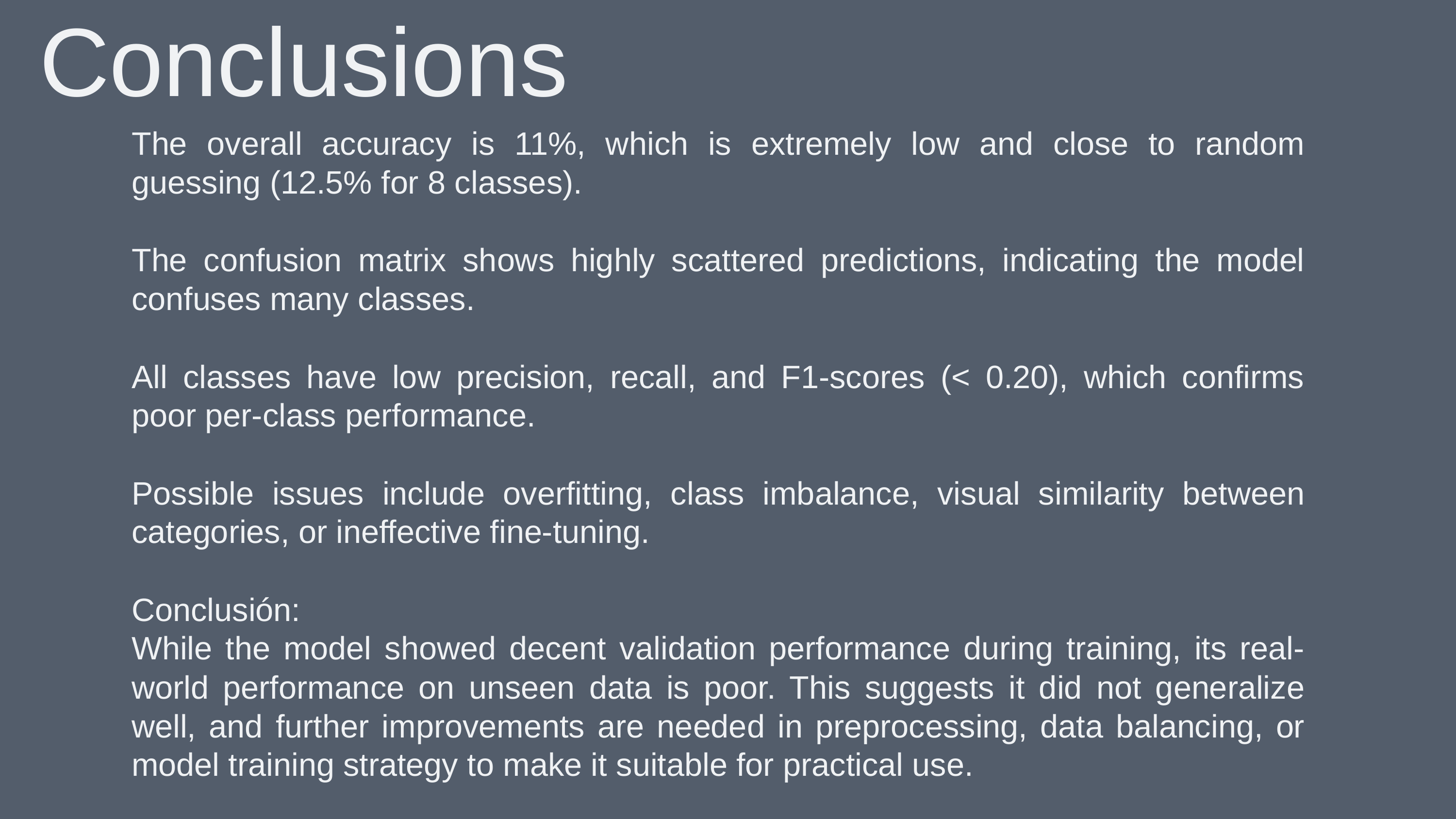

Conclusions
The overall accuracy is 11%, which is extremely low and close to random guessing (12.5% for 8 classes).

The confusion matrix shows highly scattered predictions, indicating the model confuses many classes.

All classes have low precision, recall, and F1-scores (< 0.20), which confirms poor per-class performance.

Possible issues include overfitting, class imbalance, visual similarity between categories, or ineffective fine-tuning.

Conclusión:
While the model showed decent validation performance during training, its real-world performance on unseen data is poor. This suggests it did not generalize well, and further improvements are needed in preprocessing, data balancing, or model training strategy to make it suitable for practical use.